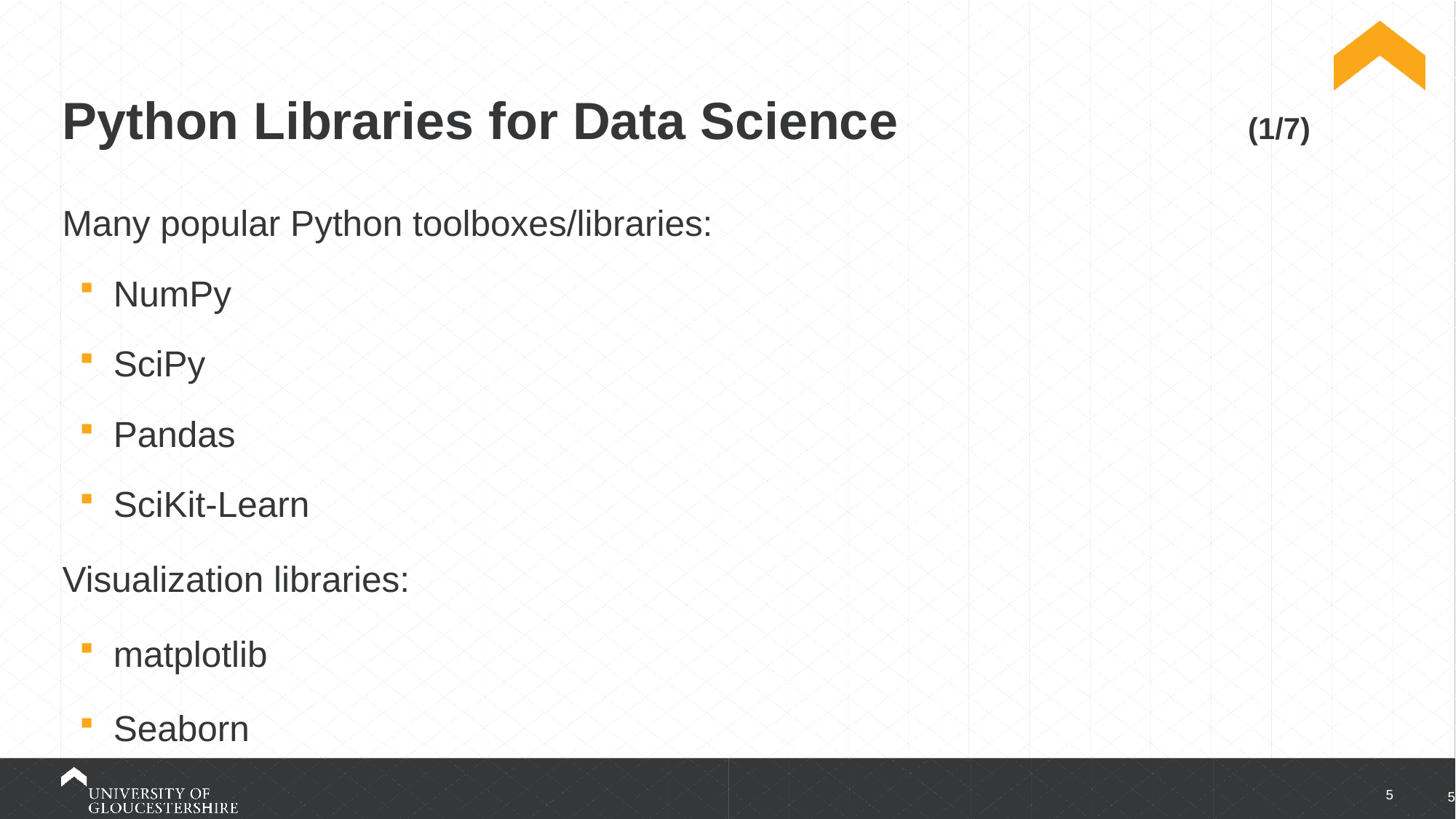

# Python Libraries for Data Science                        (1/7)
Many popular Python toolboxes/libraries:
NumPy
SciPy
Pandas
SciKit-Learn
Visualization libraries:
matplotlib
Seaborn
5